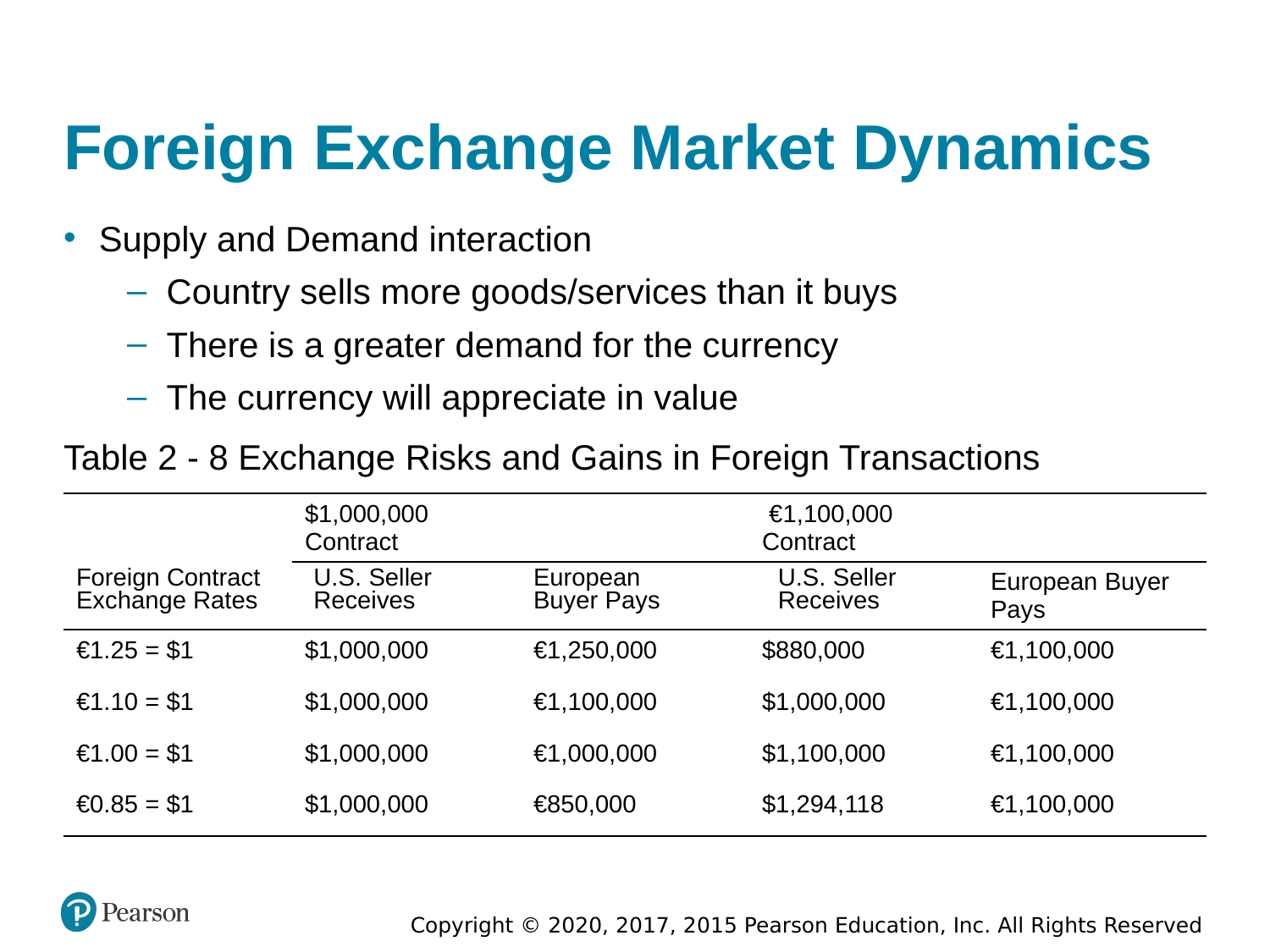

# Foreign Exchange Market Dynamics
Supply and Demand interaction
Country sells more goods/services than it buys
There is a greater demand for the currency
The currency will appreciate in value
Table 2 - 8 Exchange Risks and Gains in Foreign Transactions
| Blank | $1,000,000 Contract | $1,000,000 Contract | €1,100,000 Contract | €1,100,000 Contract |
| --- | --- | --- | --- | --- |
| Foreign Contract Exchange Rates | U.S. Seller Receives | European Buyer Pays | U.S. Seller Receives | European Buyer Pays |
| €1.25 = $1 | $1,000,000 | €1,250,000 | $880,000 | €1,100,000 |
| €1.10 = $1 | $1,000,000 | €1,100,000 | $1,000,000 | €1,100,000 |
| €1.00 = $1 | $1,000,000 | €1,000,000 | $1,100,000 | €1,100,000 |
| €0.85 = $1 | $1,000,000 | €850,000 | $1,294,118 | €1,100,000 |